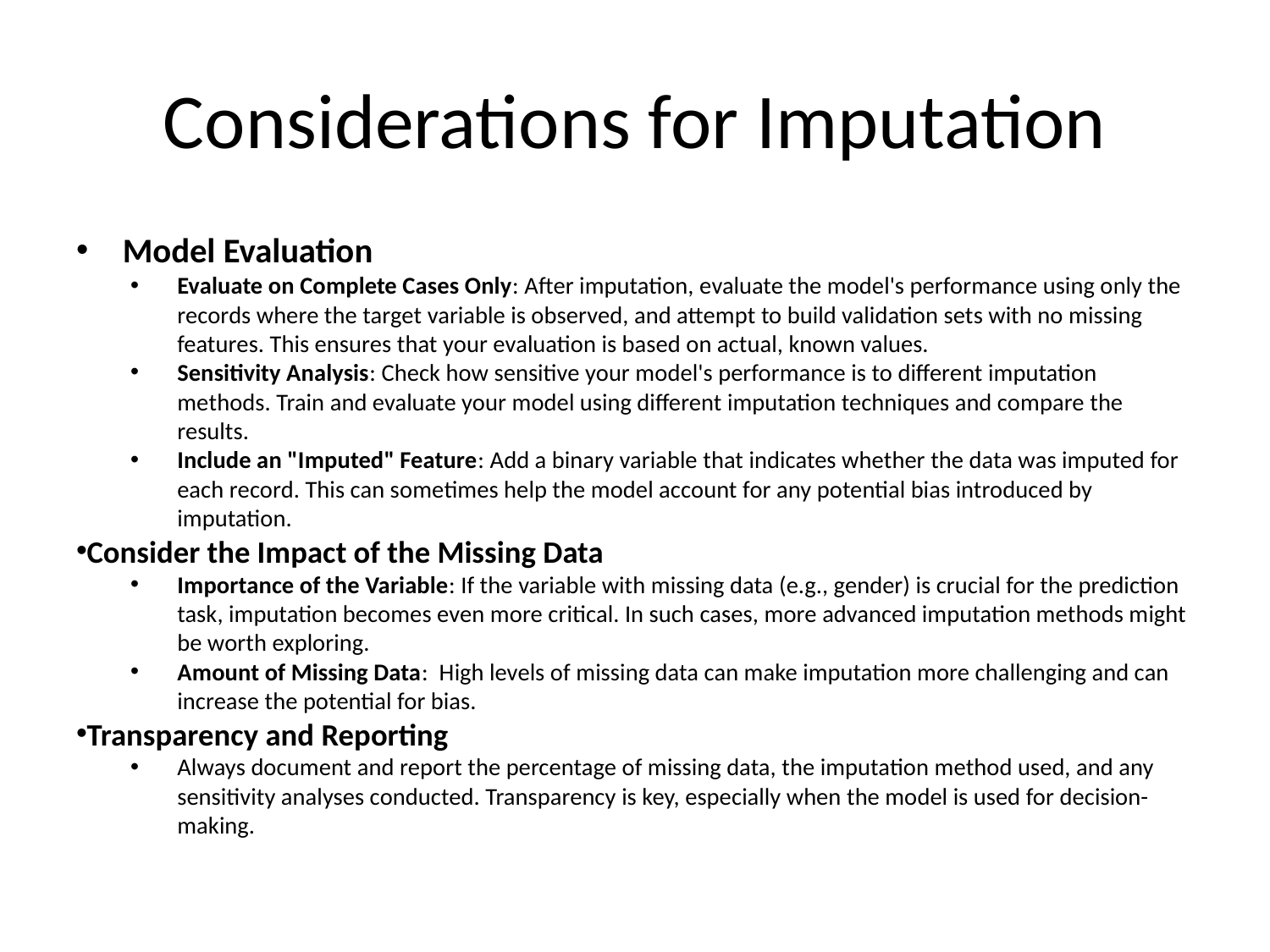

# Considerations for Imputation
Model Evaluation
Evaluate on Complete Cases Only: After imputation, evaluate the model's performance using only the records where the target variable is observed, and attempt to build validation sets with no missing features. This ensures that your evaluation is based on actual, known values.
Sensitivity Analysis: Check how sensitive your model's performance is to different imputation methods. Train and evaluate your model using different imputation techniques and compare the results.
Include an "Imputed" Feature: Add a binary variable that indicates whether the data was imputed for each record. This can sometimes help the model account for any potential bias introduced by imputation.
Consider the Impact of the Missing Data
Importance of the Variable: If the variable with missing data (e.g., gender) is crucial for the prediction task, imputation becomes even more critical. In such cases, more advanced imputation methods might be worth exploring.
Amount of Missing Data:  High levels of missing data can make imputation more challenging and can increase the potential for bias.
Transparency and Reporting
Always document and report the percentage of missing data, the imputation method used, and any sensitivity analyses conducted. Transparency is key, especially when the model is used for decision-making.